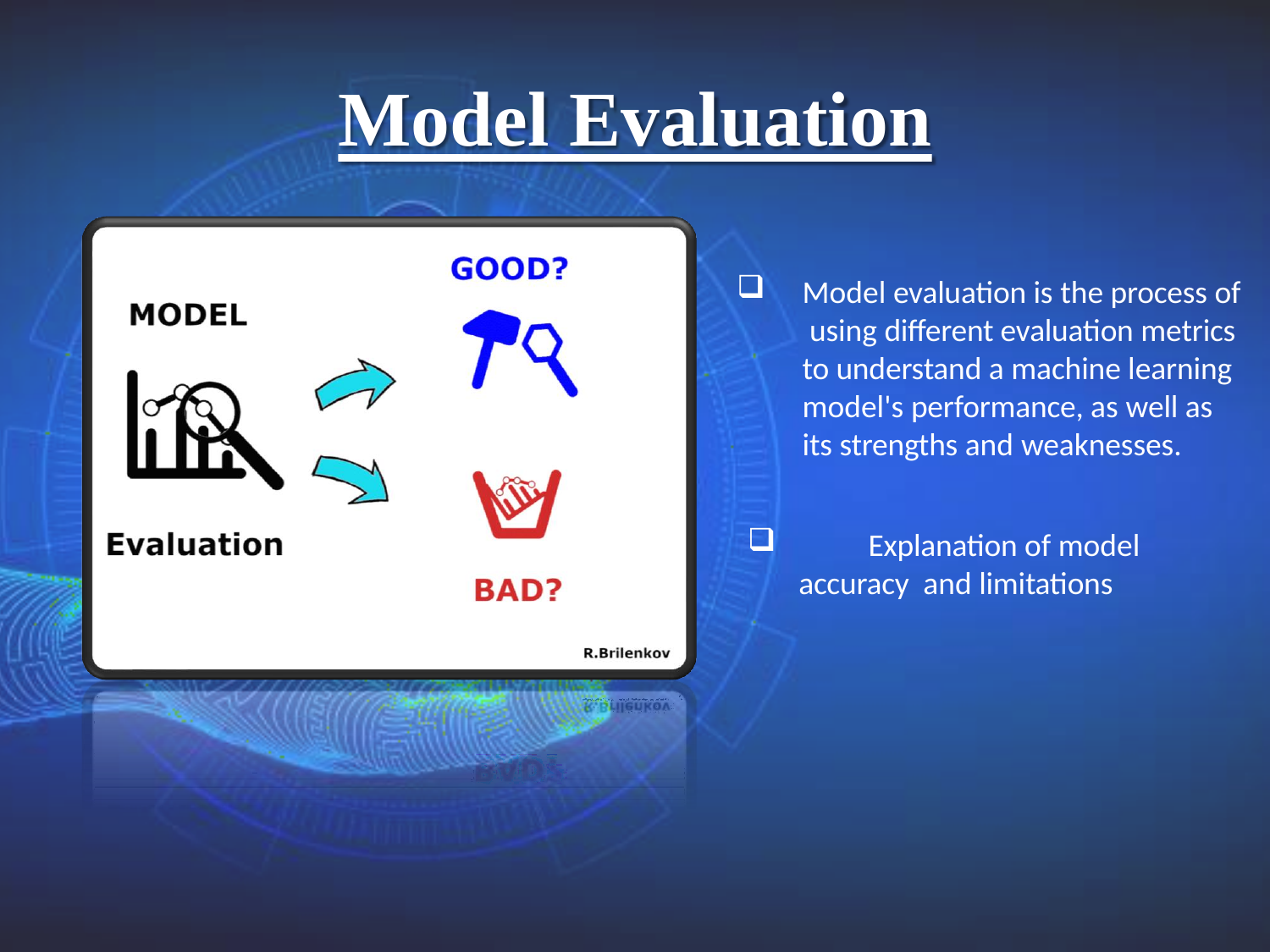

# Model Evaluation

Model evaluation is the process of  using different evaluation metrics  to understand a machine learning  model's performance, as well as  its strengths and weaknesses.

	Explanation of model accuracy  and limitations